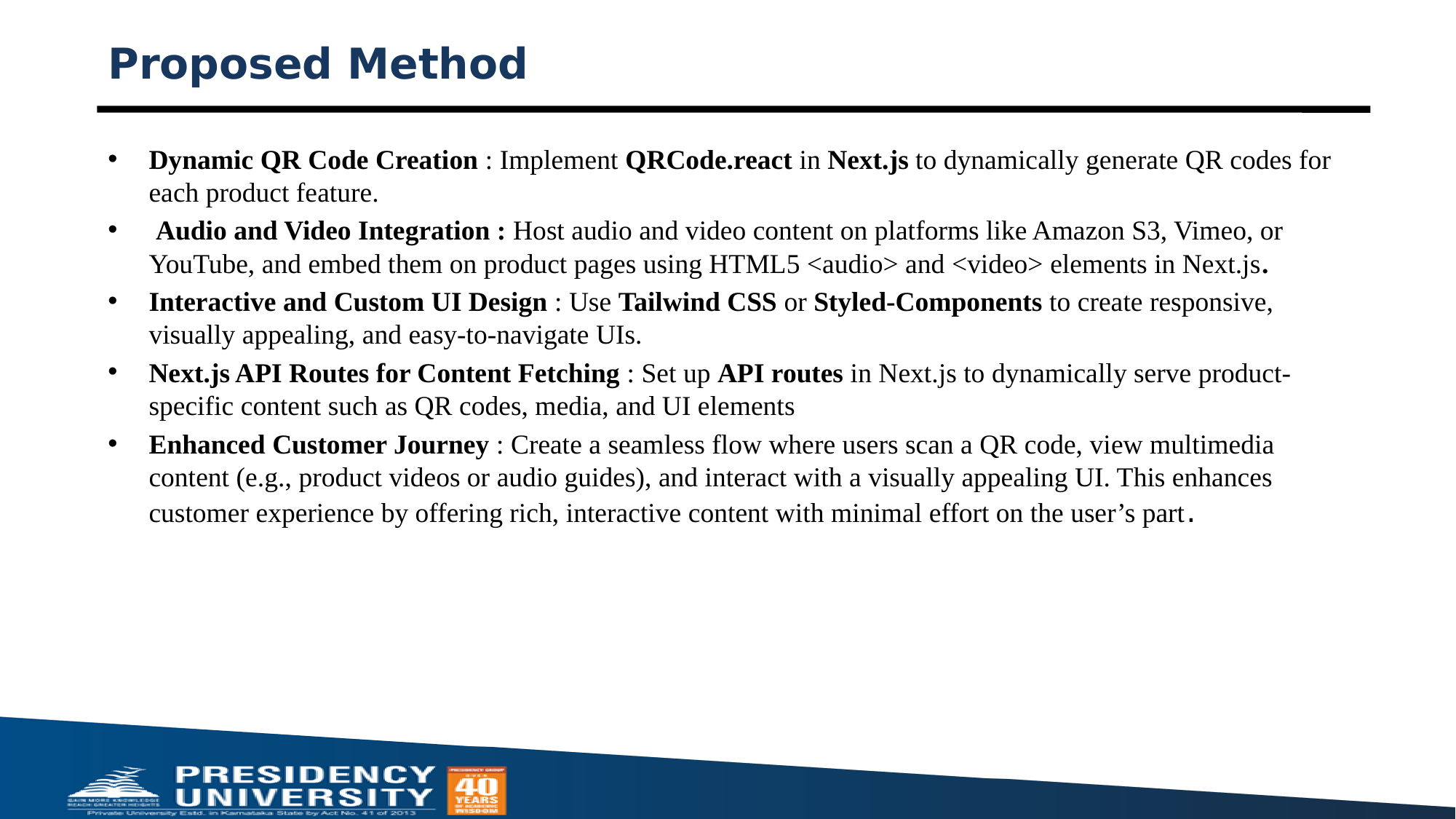

# Proposed Method
Dynamic QR Code Creation : Implement QRCode.react in Next.js to dynamically generate QR codes for each product feature.
 Audio and Video Integration : Host audio and video content on platforms like Amazon S3, Vimeo, or YouTube, and embed them on product pages using HTML5 <audio> and <video> elements in Next.js.
Interactive and Custom UI Design : Use Tailwind CSS or Styled-Components to create responsive, visually appealing, and easy-to-navigate UIs.
Next.js API Routes for Content Fetching : Set up API routes in Next.js to dynamically serve product-specific content such as QR codes, media, and UI elements
Enhanced Customer Journey : Create a seamless flow where users scan a QR code, view multimedia content (e.g., product videos or audio guides), and interact with a visually appealing UI. This enhances customer experience by offering rich, interactive content with minimal effort on the user’s part.